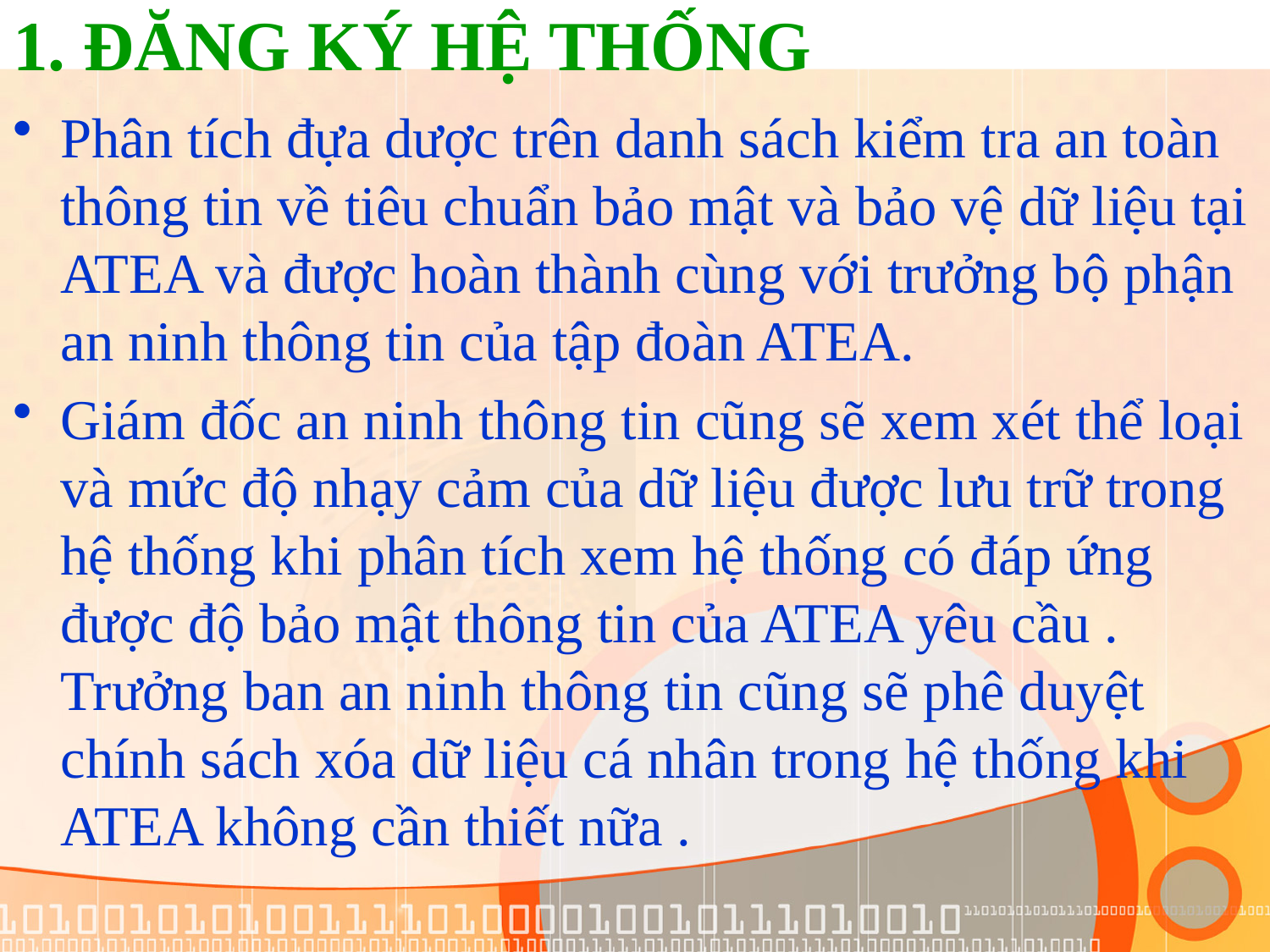

# 1. ĐĂNG KÝ HỆ THỐNG
Phân tích đựa dược trên danh sách kiểm tra an toàn thông tin về tiêu chuẩn bảo mật và bảo vệ dữ liệu tại ATEA và được hoàn thành cùng với trưởng bộ phận an ninh thông tin của tập đoàn ATEA.
Giám đốc an ninh thông tin cũng sẽ xem xét thể loại và mức độ nhạy cảm của dữ liệu được lưu trữ trong hệ thống khi phân tích xem hệ thống có đáp ứng được độ bảo mật thông tin của ATEA yêu cầu . Trưởng ban an ninh thông tin cũng sẽ phê duyệt chính sách xóa dữ liệu cá nhân trong hệ thống khi ATEA không cần thiết nữa .
Nhân viên ATEA phải tuân theo chính sách bảo vệ dữ liệu của công ty mọi lúc khi thu thập,

Nhân viên ATEA phải tuân theo chính sách bảo vệ dữ liệu của công ty mọi lúc khi thu thập,

xử lý và phân phối dữ liệu. Tất cả các nhà quản lý ATEA có trách nhiệm đảm bảo rằng doanh nghiệp

Nhân viên ATEA phải tuân theo chính sách bảo vệ dữ liệu của công ty mọi lúc khi thu thập,

xử lý và phân phối dữ liệu. Tất cả các nhà quản lý ATEA có trách nhiệm đảm bảo rằng doanh nghiệp

các quy trình trong phạm vi trách nhiệm của họ tuân theo các chính sách bảo vệ dữ liệu của ATEA và rằng

các quy trình trong phạm vi trách nhiệm của họ tuân theo các chính sách bảo vệ dữ liệu của ATEA và rằng

xử lý và phân phối dữ liệu
nhân viên đang làm việc theo các quy trình kinh doanh
nhân viên đang làm việc theo các quy trình kinh doanh